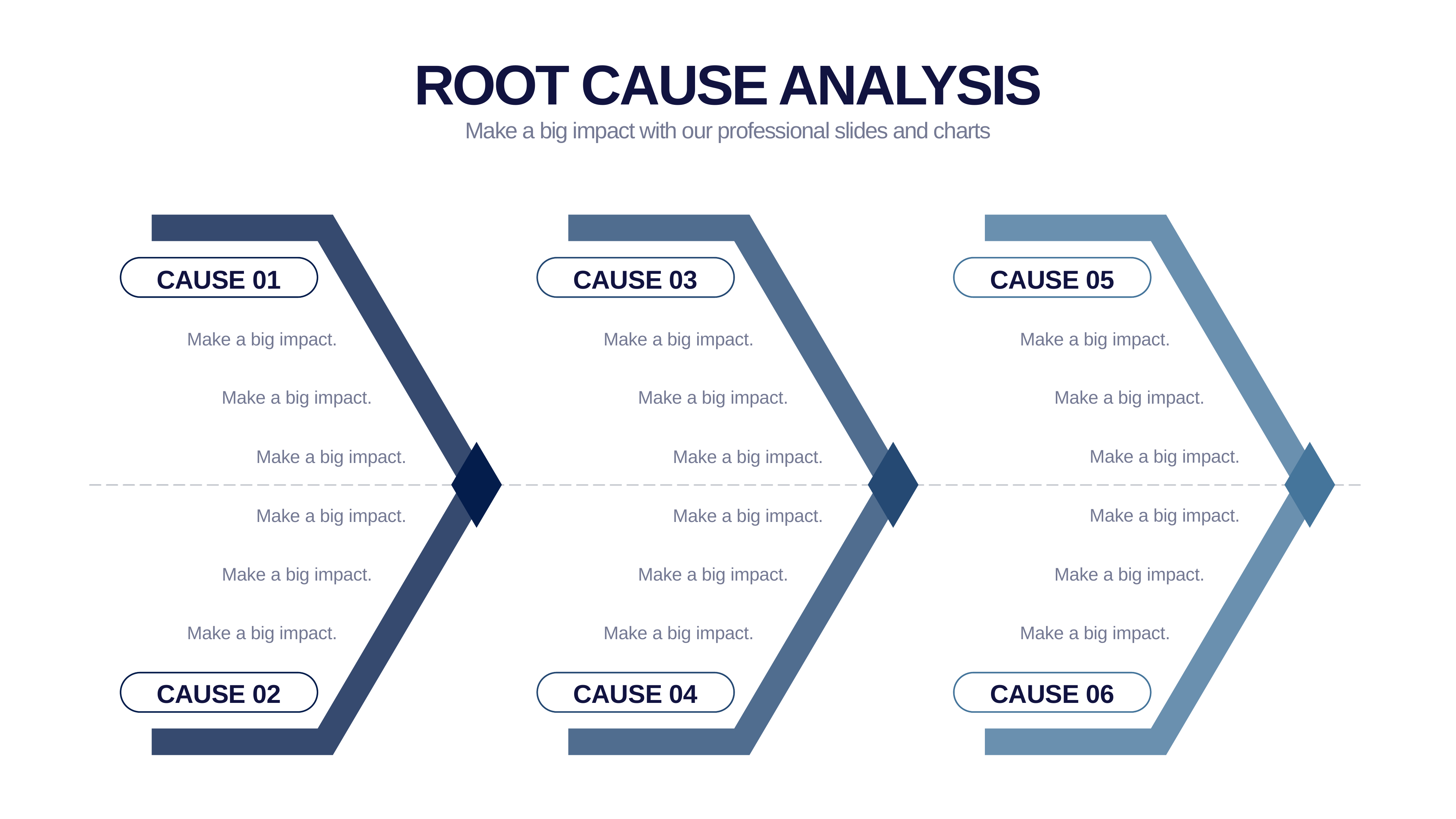

ROOT CAUSE ANALYSIS
Make a big impact with our professional slides and charts

CAUSE 01
CAUSE 03
CAUSE 05
Make a big impact.
Make a big impact.
Make a big impact.
Make a big impact.
Make a big impact.
Make a big impact.
Make a big impact.
Make a big impact.
Make a big impact.

Make a big impact.
Make a big impact.
Make a big impact.
Make a big impact.
Make a big impact.
Make a big impact.
Make a big impact.
Make a big impact.
Make a big impact.

CAUSE 02
CAUSE 04
CAUSE 06